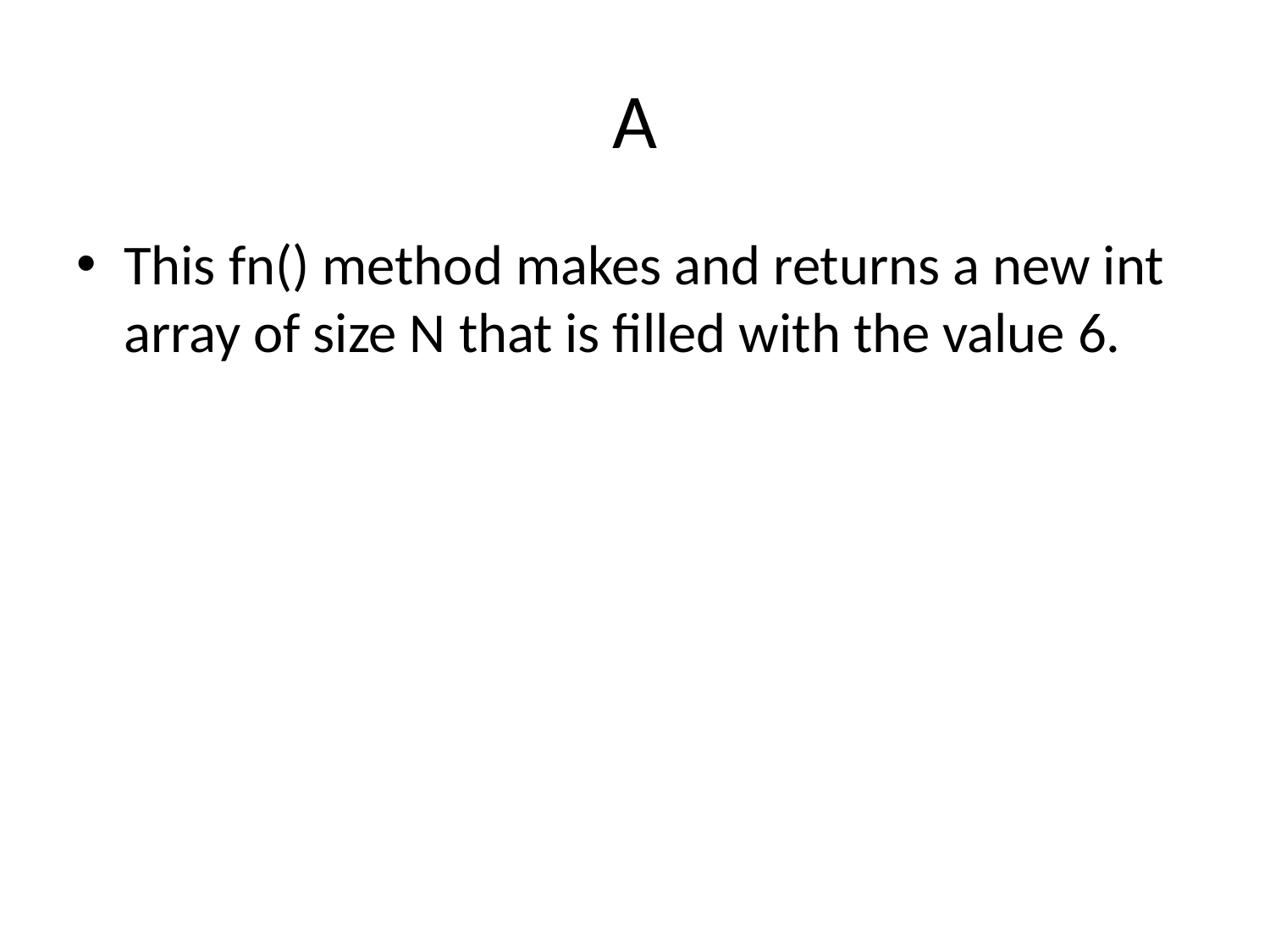

# A
This fn() method makes and returns a new int array of size N that is filled with the value 6.